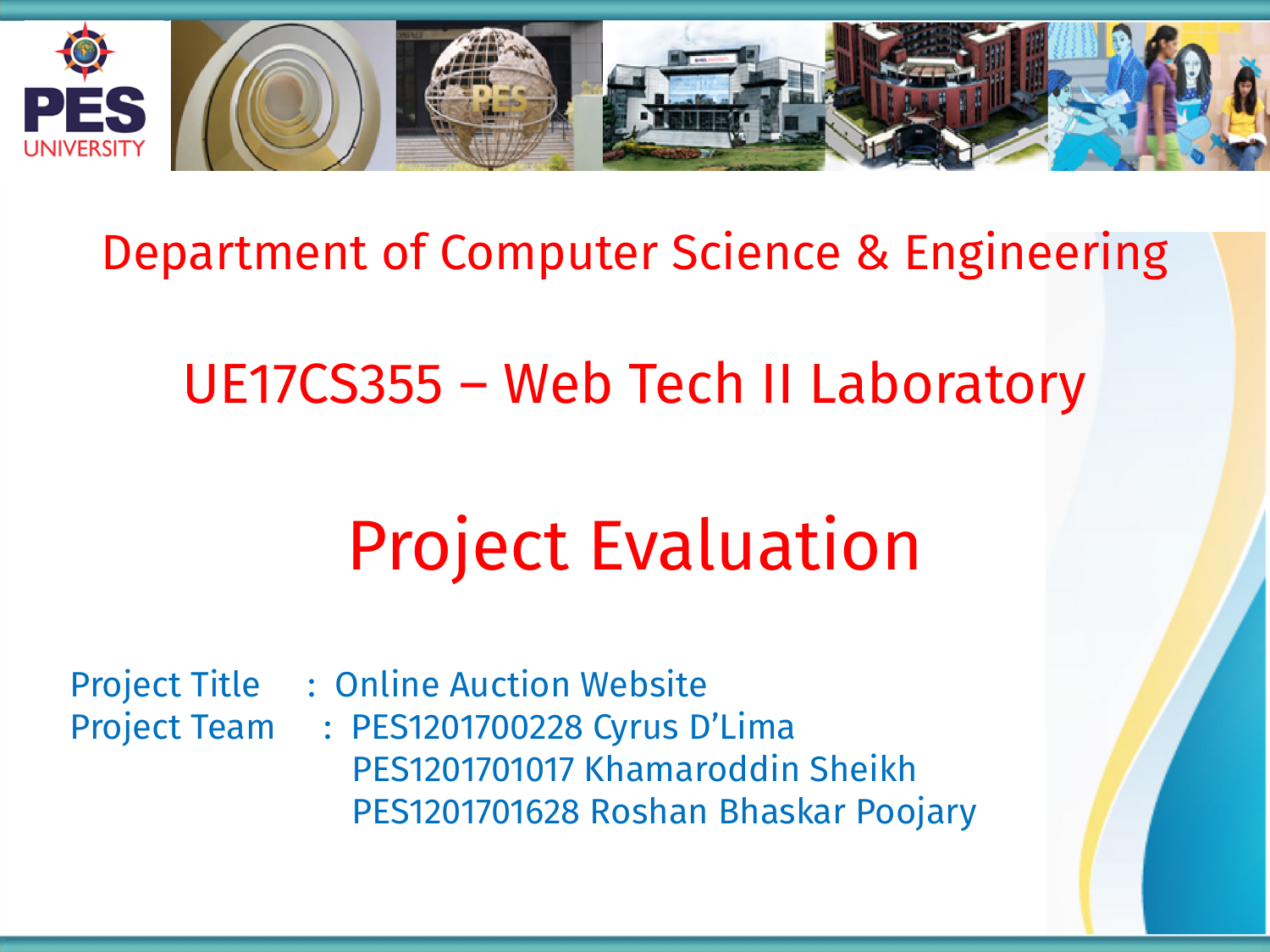

Department of Computer Science & Engineering

UE17CS355 – Web Tech II Laboratory

Project Evaluation
Project Title     :  Online Auction Website
Project Team 	:  PES1201700228 Cyrus D’Lima
		   PES1201701017 Khamaroddin Sheikh
		   PES1201701628 Roshan Bhaskar Poojary